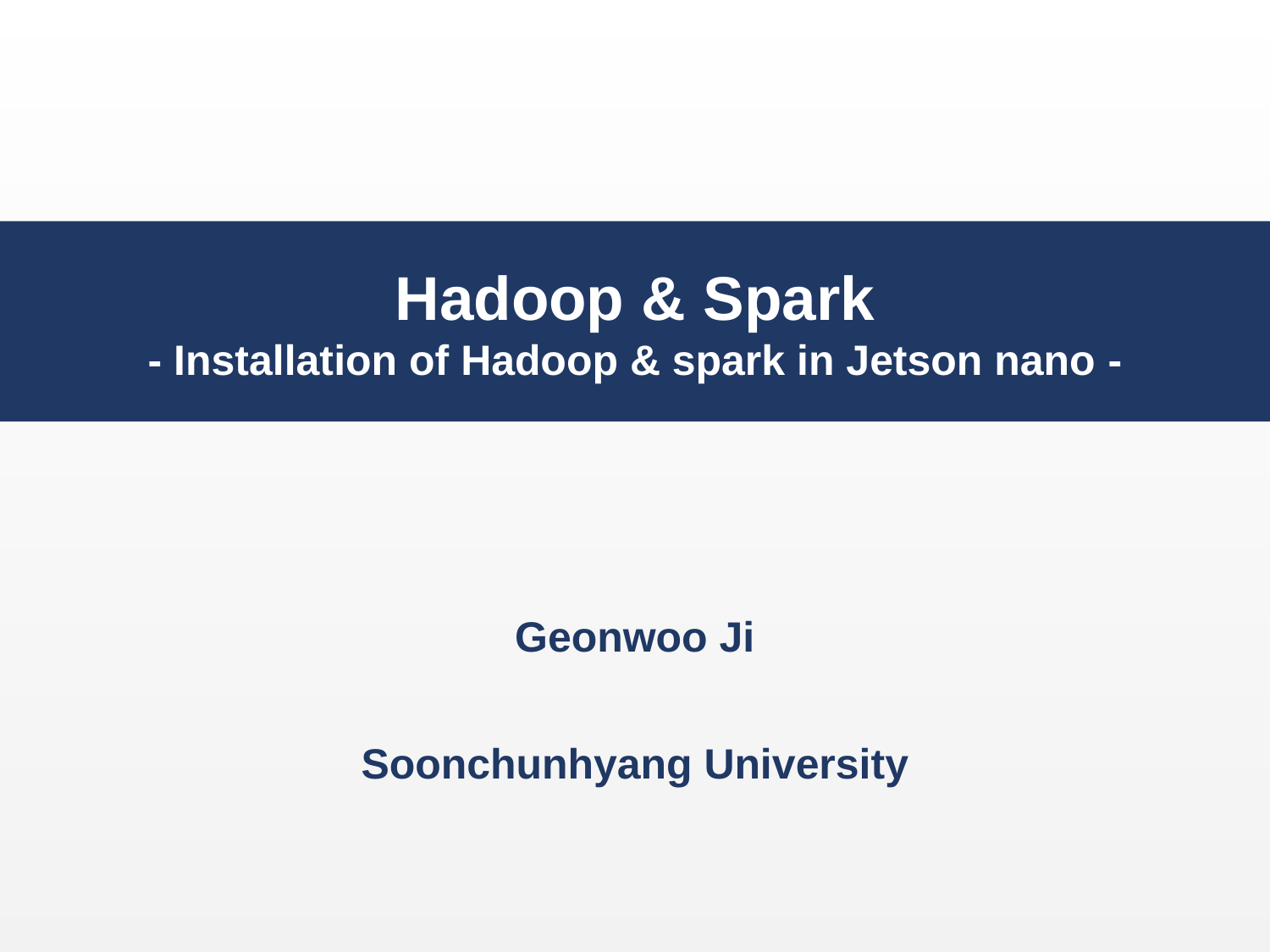

Hadoop & Spark
- Installation of Hadoop & spark in Jetson nano -

Geonwoo Ji

Soonchunhyang University